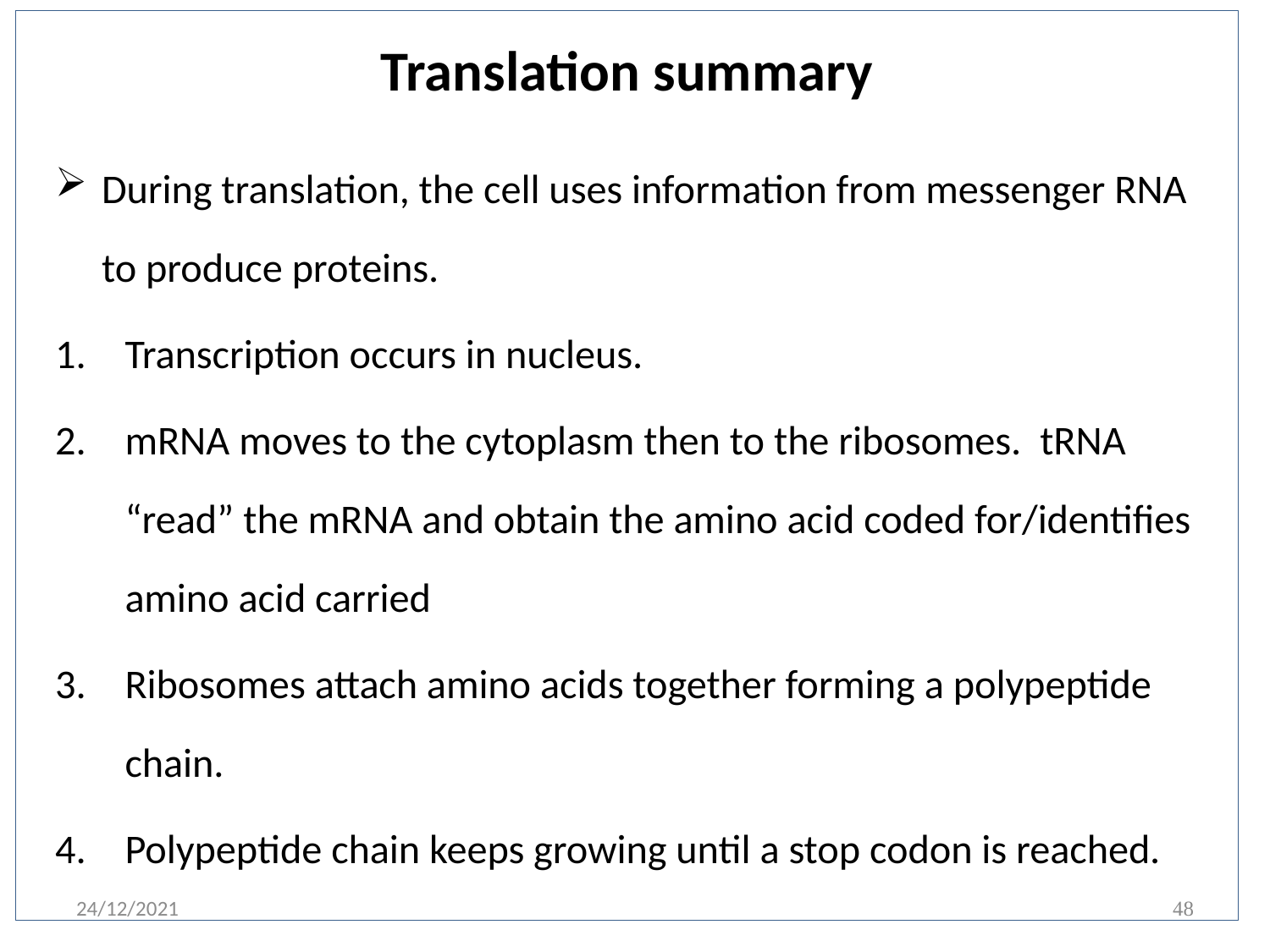

# Translation summary
During translation, the cell uses information from messenger RNA to produce proteins.
Transcription occurs in nucleus.
mRNA moves to the cytoplasm then to the ribosomes.  tRNA “read” the mRNA and obtain the amino acid coded for/identifies amino acid carried
Ribosomes attach amino acids together forming a polypeptide chain.
Polypeptide chain keeps growing until a stop codon is reached.
24/12/2021
48